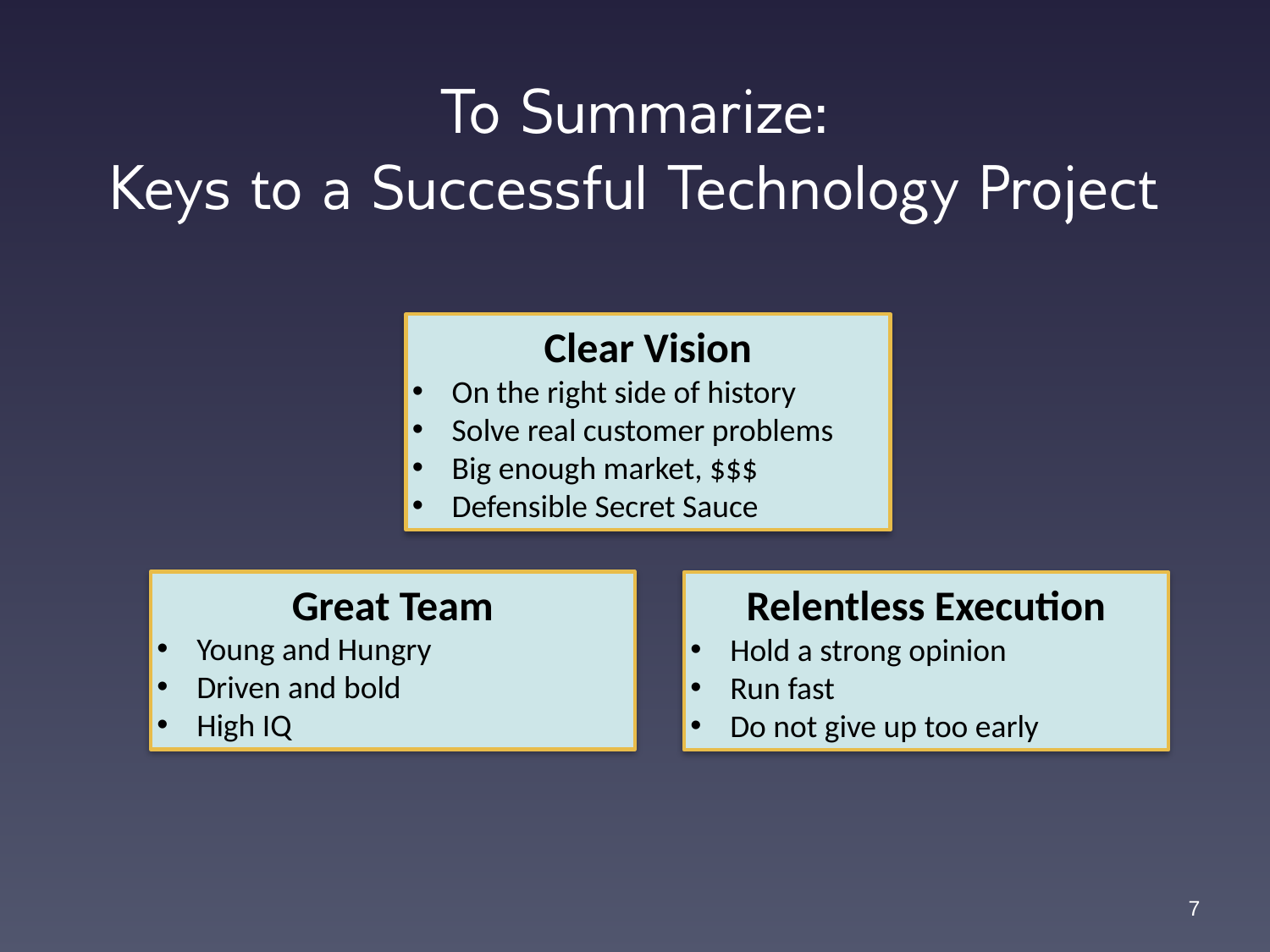

# To Summarize: Keys to a Successful Technology Project
Clear Vision
On the right side of history
Solve real customer problems
Big enough market, $$$
Defensible Secret Sauce
Great Team
Young and Hungry
Driven and bold
High IQ
Relentless Execution
Hold a strong opinion
Run fast
Do not give up too early
7